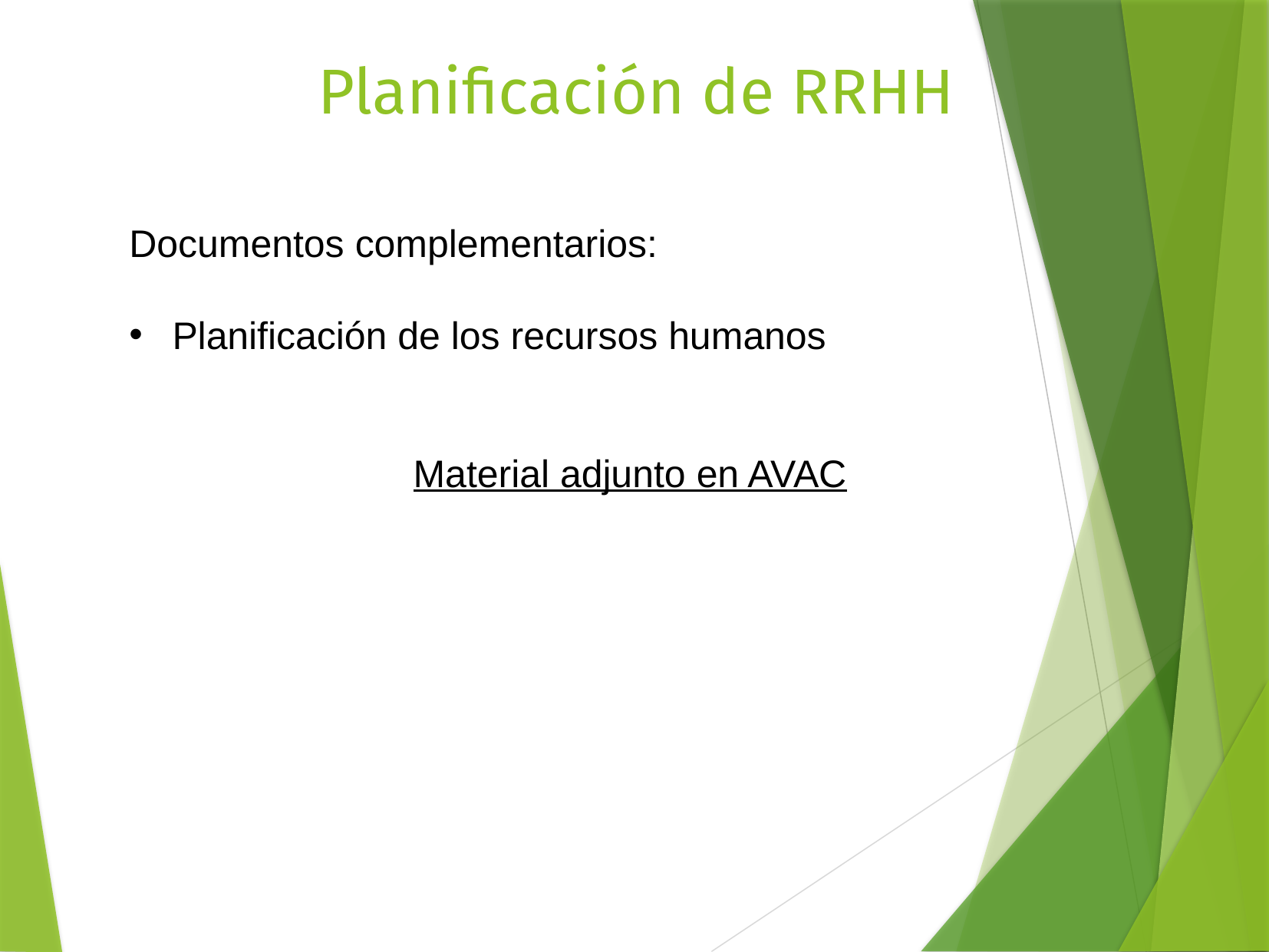

Planificación de RRHH
Documentos complementarios:

Planificación de los recursos humanos

Material adjunto en AVAC